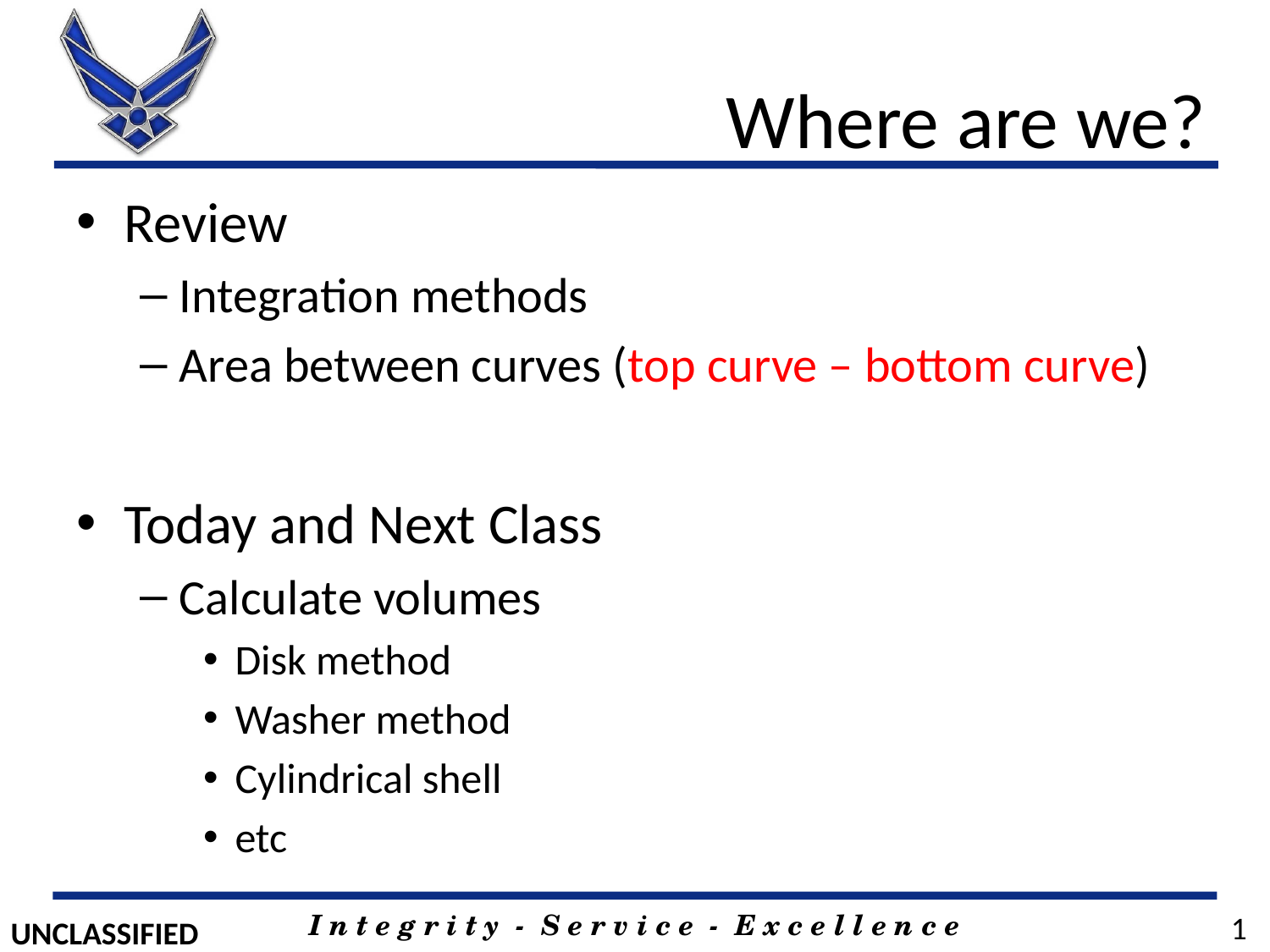

# Where are we?
Review
Integration methods
Area between curves (top curve – bottom curve)

Today and Next Class
Calculate volumes
Disk method
Washer method
Cylindrical shell
etc
1